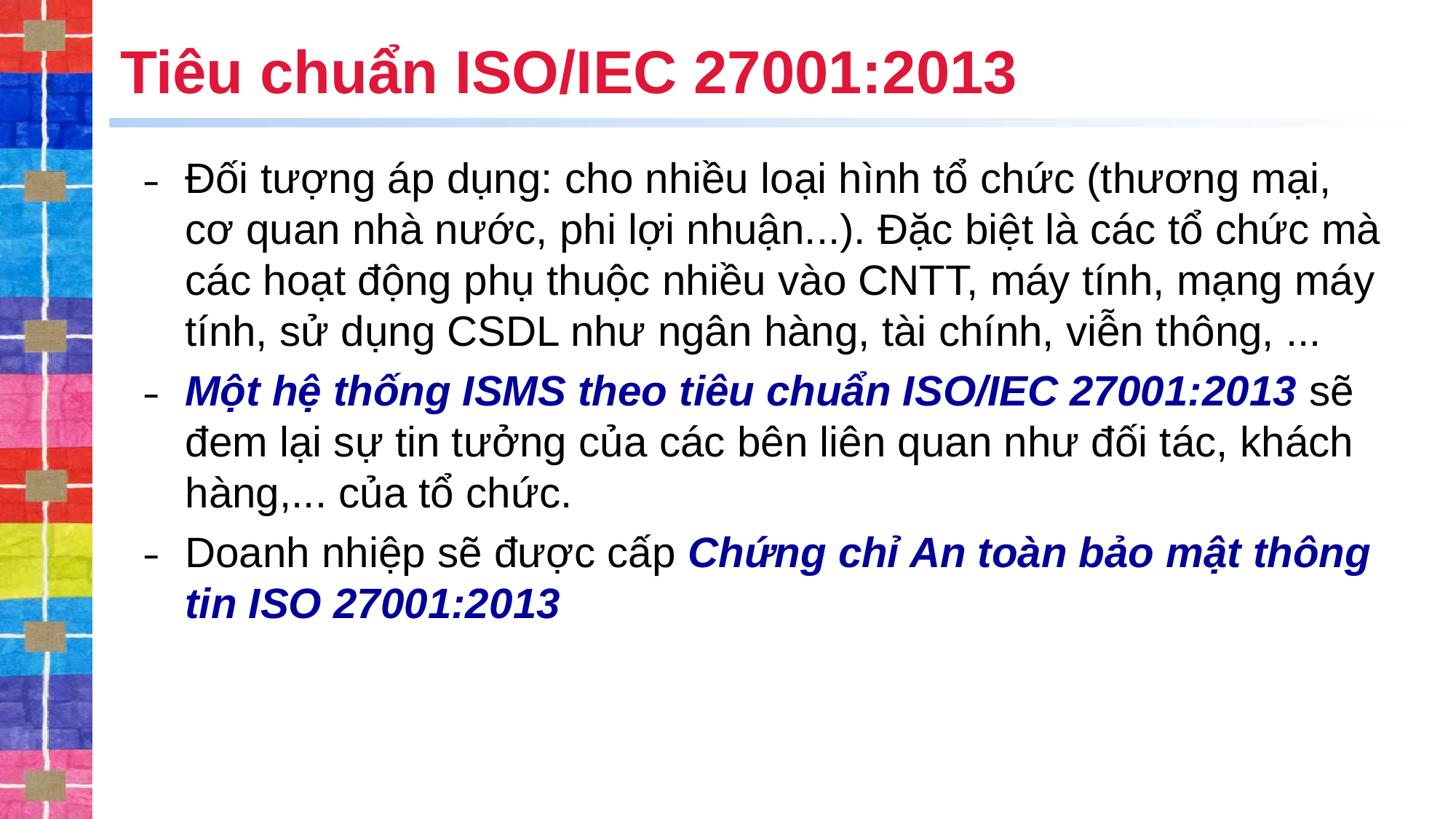

# Tiêu chuẩn ISO/IEC 27001:2013
Đối tượng áp dụng: cho nhiều loại hình tổ chức (thương mại, cơ quan nhà nước, phi lợi nhuận...). Đặc biệt là các tổ chức mà các hoạt động phụ thuộc nhiều vào CNTT, máy tính, mạng máy tính, sử dụng CSDL như ngân hàng, tài chính, viễn thông, ...
Một hệ thống ISMS theo tiêu chuẩn ISO/IEC 27001:2013 sẽ đem lại sự tin tưởng của các bên liên quan như đối tác, khách hàng,... của tổ chức.
Doanh nhiệp sẽ được cấp Chứng chỉ An toàn bảo mật thông tin ISO 27001:2013